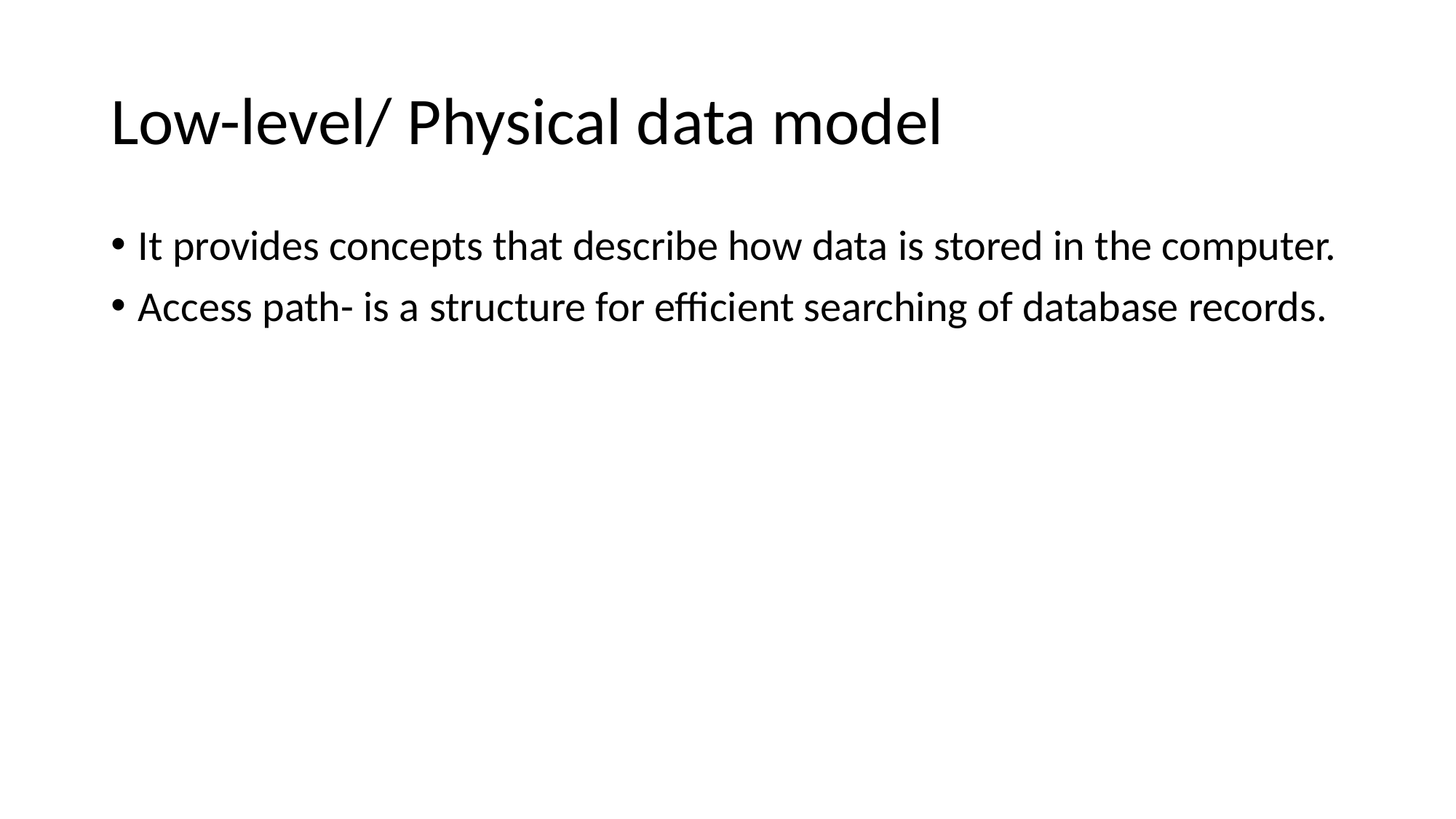

# Low-level/ Physical data model
It provides concepts that describe how data is stored in the computer.
Access path- is a structure for efficient searching of database records.